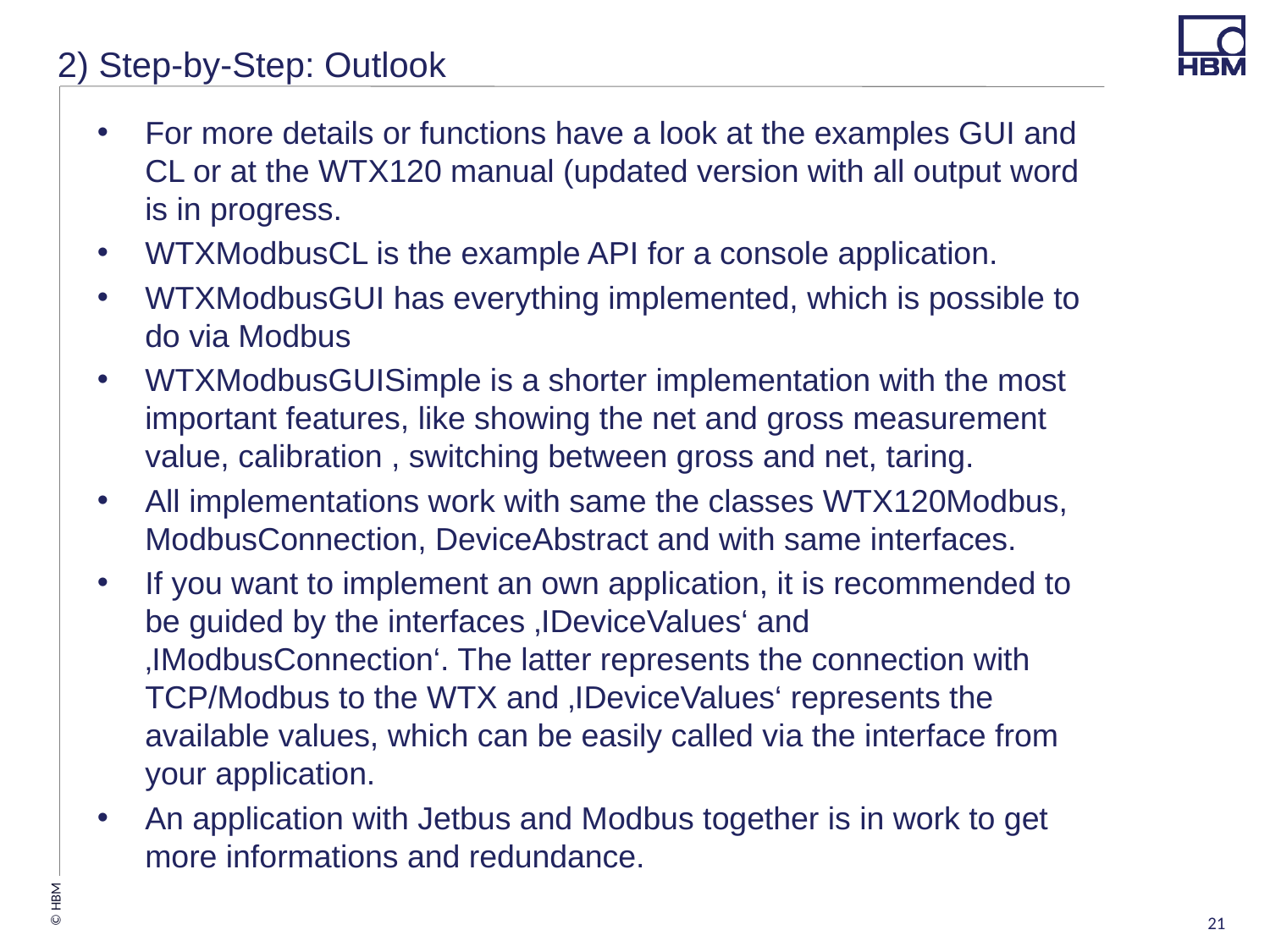

# 2) Step-by-Step: Outlook
For more details or functions have a look at the examples GUI and CL or at the WTX120 manual (updated version with all output word is in progress.
WTXModbusCL is the example API for a console application.
WTXModbusGUI has everything implemented, which is possible to do via Modbus
WTXModbusGUISimple is a shorter implementation with the most important features, like showing the net and gross measurement value, calibration , switching between gross and net, taring.
All implementations work with same the classes WTX120Modbus, ModbusConnection, DeviceAbstract and with same interfaces.
If you want to implement an own application, it is recommended to be guided by the interfaces ‚IDeviceValues‘ and ‚IModbusConnection‘. The latter represents the connection with TCP/Modbus to the WTX and ‚IDeviceValues‘ represents the available values, which can be easily called via the interface from your application.
An application with Jetbus and Modbus together is in work to get more informations and redundance.
21